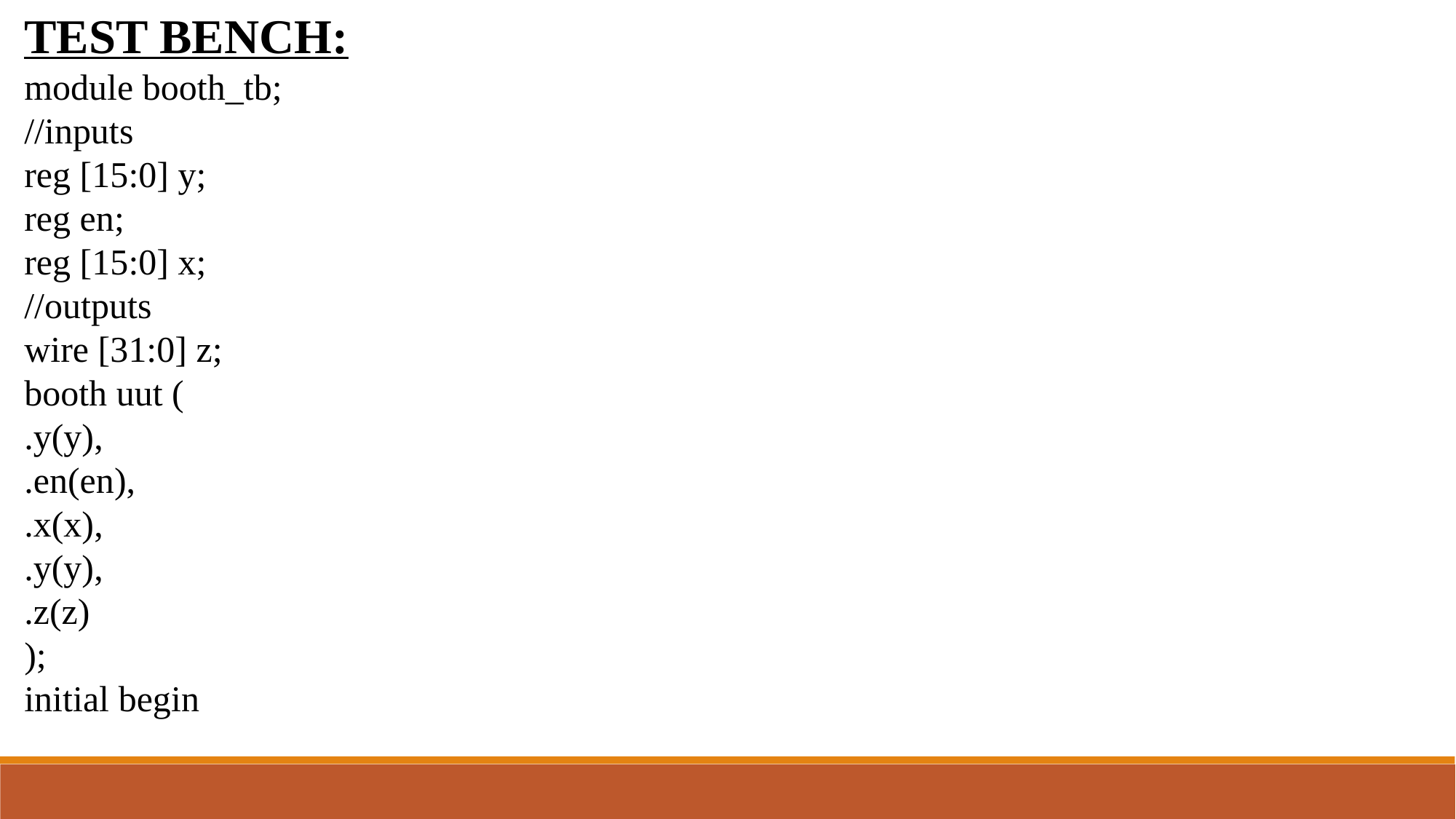

TEST BENCH:
module booth_tb;
//inputs
reg [15:0] y;
reg en;
reg [15:0] x;
//outputs
wire [31:0] z;
booth uut (
.y(y),
.en(en),
.x(x),
.y(y),
.z(z)
);
initial begin